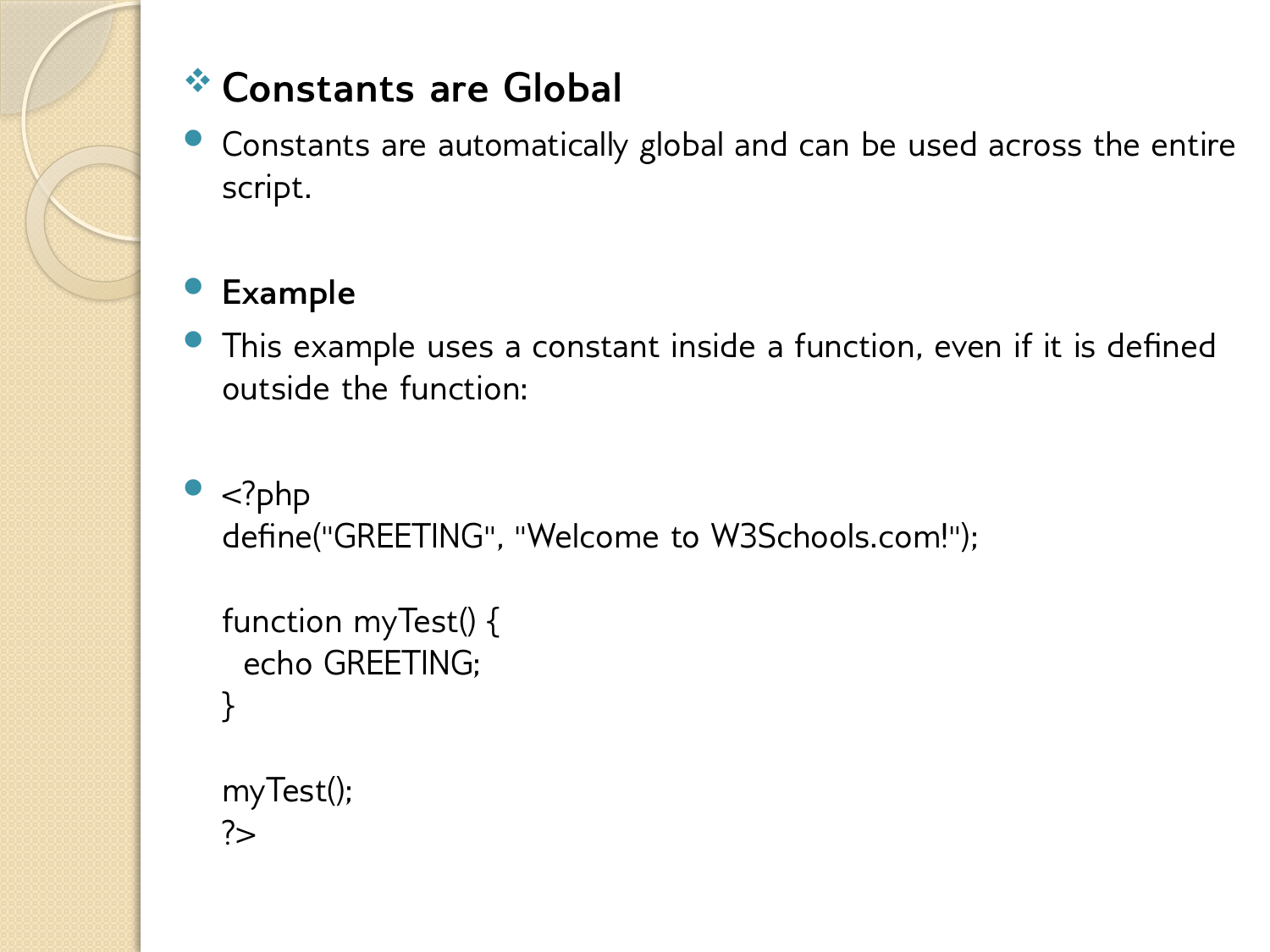

Constants are Global
Constants are automatically global and can be used across the entire script.

Example
This example uses a constant inside a function, even if it is defined outside the function:

<?php
define("GREETING", "Welcome to W3Schools.com!");
function myTest() {
  echo GREETING;
}
 
myTest();
?>